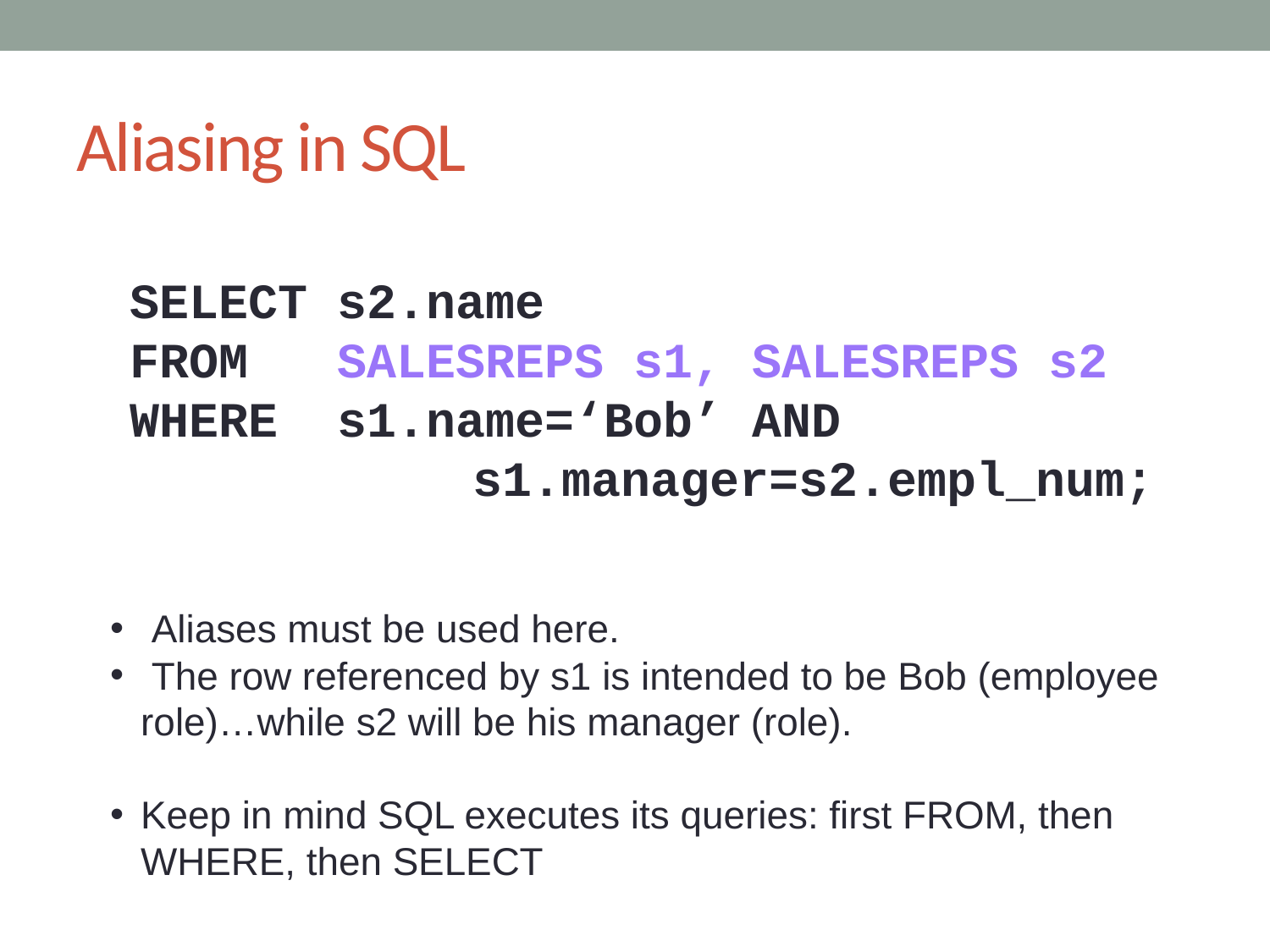

# Aliasing in SQL
SELECT s2.name
FROM   SALESREPS s1, SALESREPS s2
WHERE  s1.name=‘Bob’ AND
		   s1.manager=s2.empl_num;
 Aliases must be used here.
 The row referenced by s1 is intended to be Bob (employee role)…while s2 will be his manager (role).

Keep in mind SQL executes its queries: first FROM, then WHERE, then SELECT